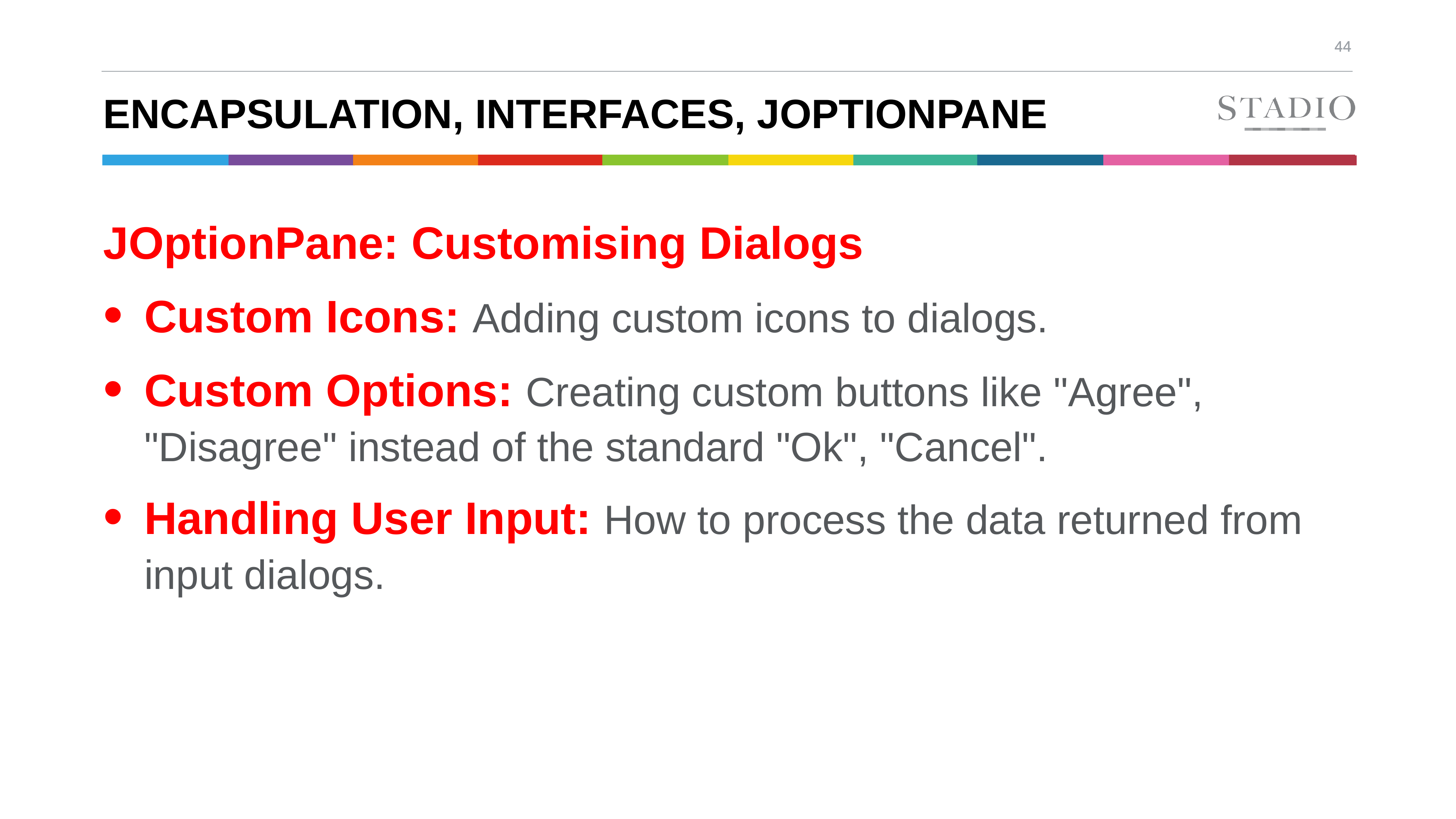

# Encapsulation, Interfaces, JOptionpane

JOptionPane: Customising Dialogs
Custom Icons: Adding custom icons to dialogs.
Custom Options: Creating custom buttons like "Agree", "Disagree" instead of the standard "Ok", "Cancel".
Handling User Input: How to process the data returned from input dialogs.